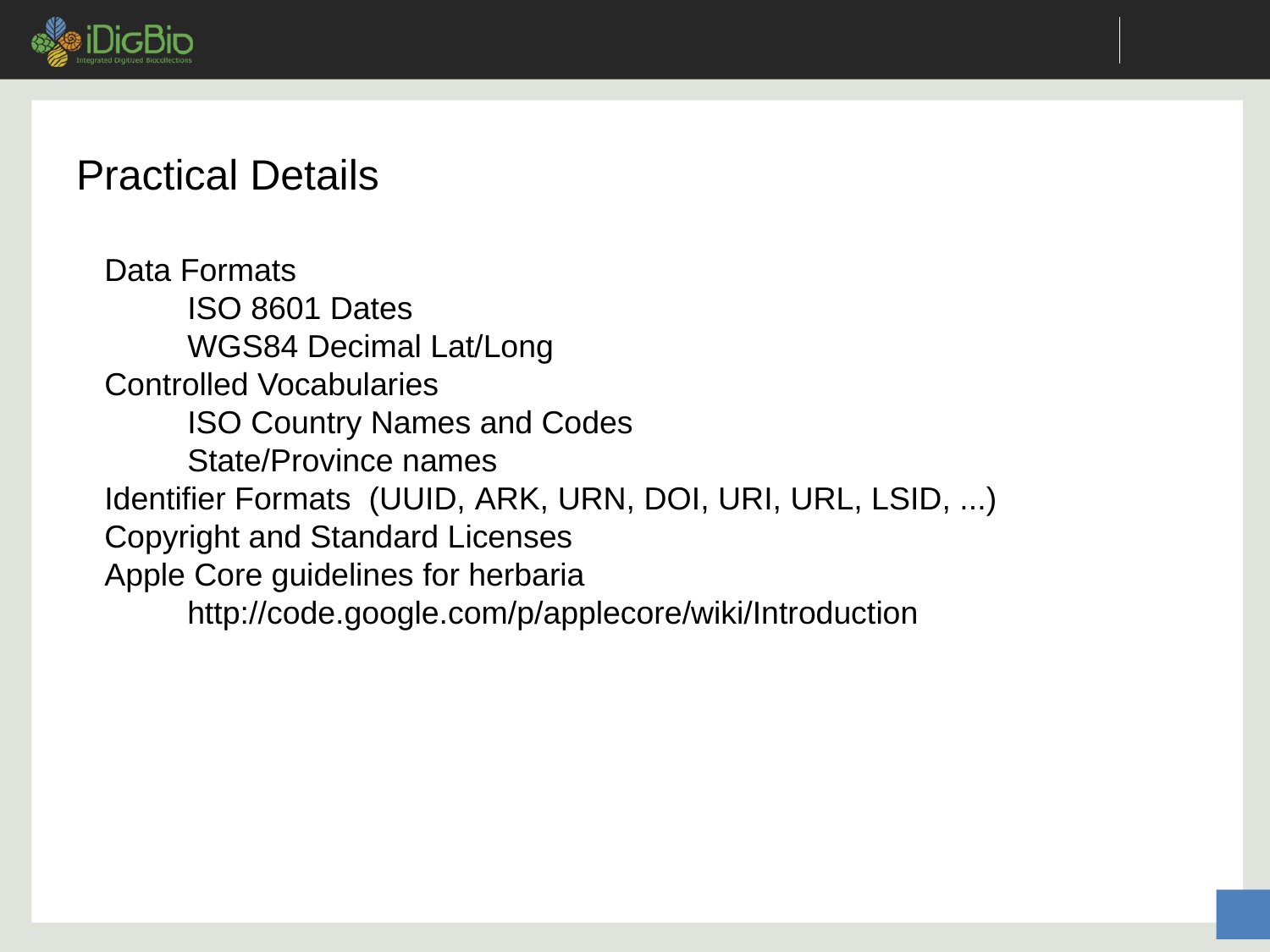

# Practical Details
Data Formats
ISO 8601 Dates
WGS84 Decimal Lat/Long
Controlled Vocabularies
ISO Country Names and Codes
State/Province names
Identifier Formats  (UUID, ARK, URN, DOI, URI, URL, LSID, ...)
Copyright and Standard Licenses
Apple Core guidelines for herbaria
http://code.google.com/p/applecore/wiki/Introduction